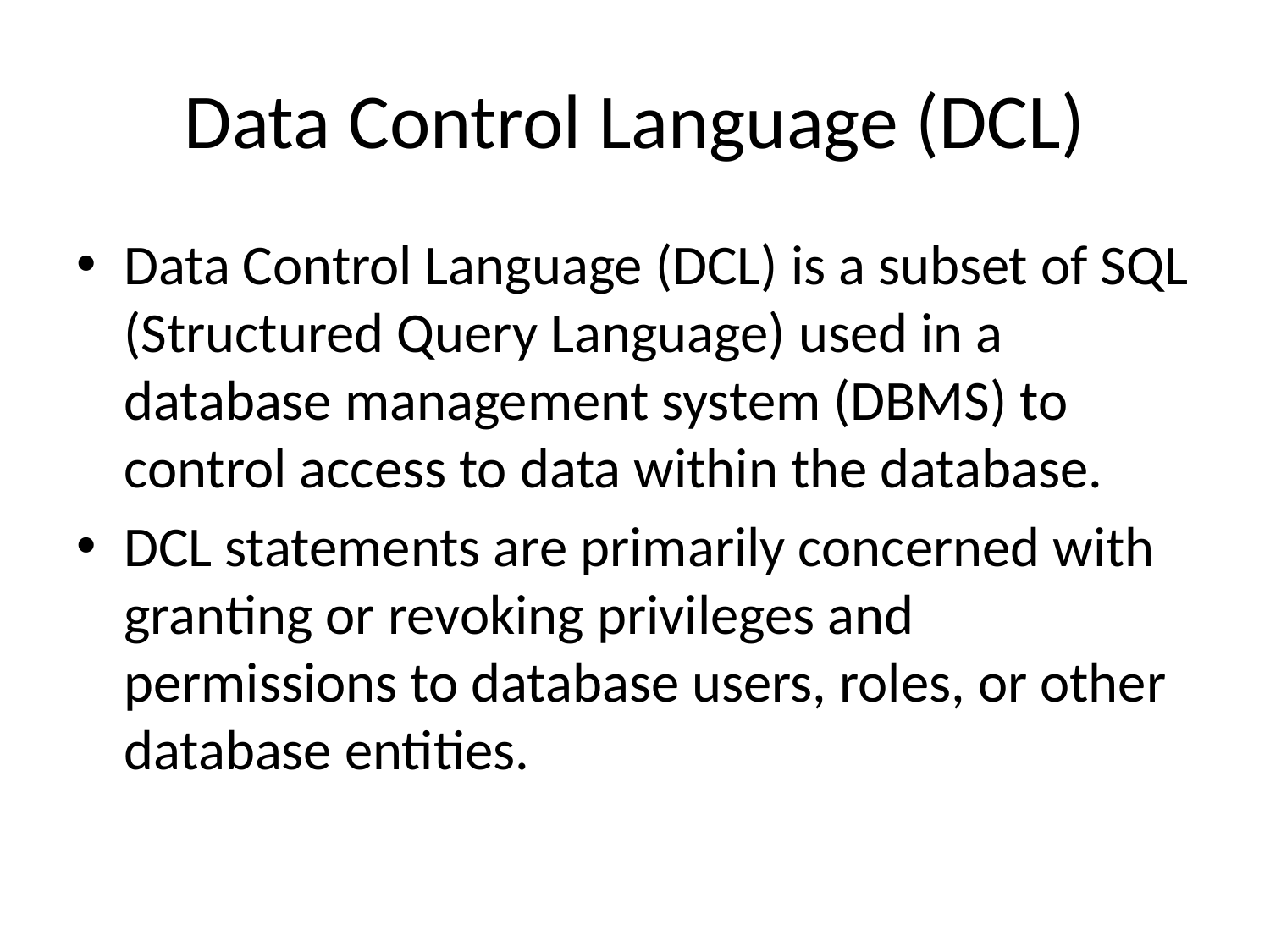

# Data Control Language (DCL)
Data Control Language (DCL) is a subset of SQL (Structured Query Language) used in a database management system (DBMS) to control access to data within the database.
DCL statements are primarily concerned with granting or revoking privileges and permissions to database users, roles, or other database entities.